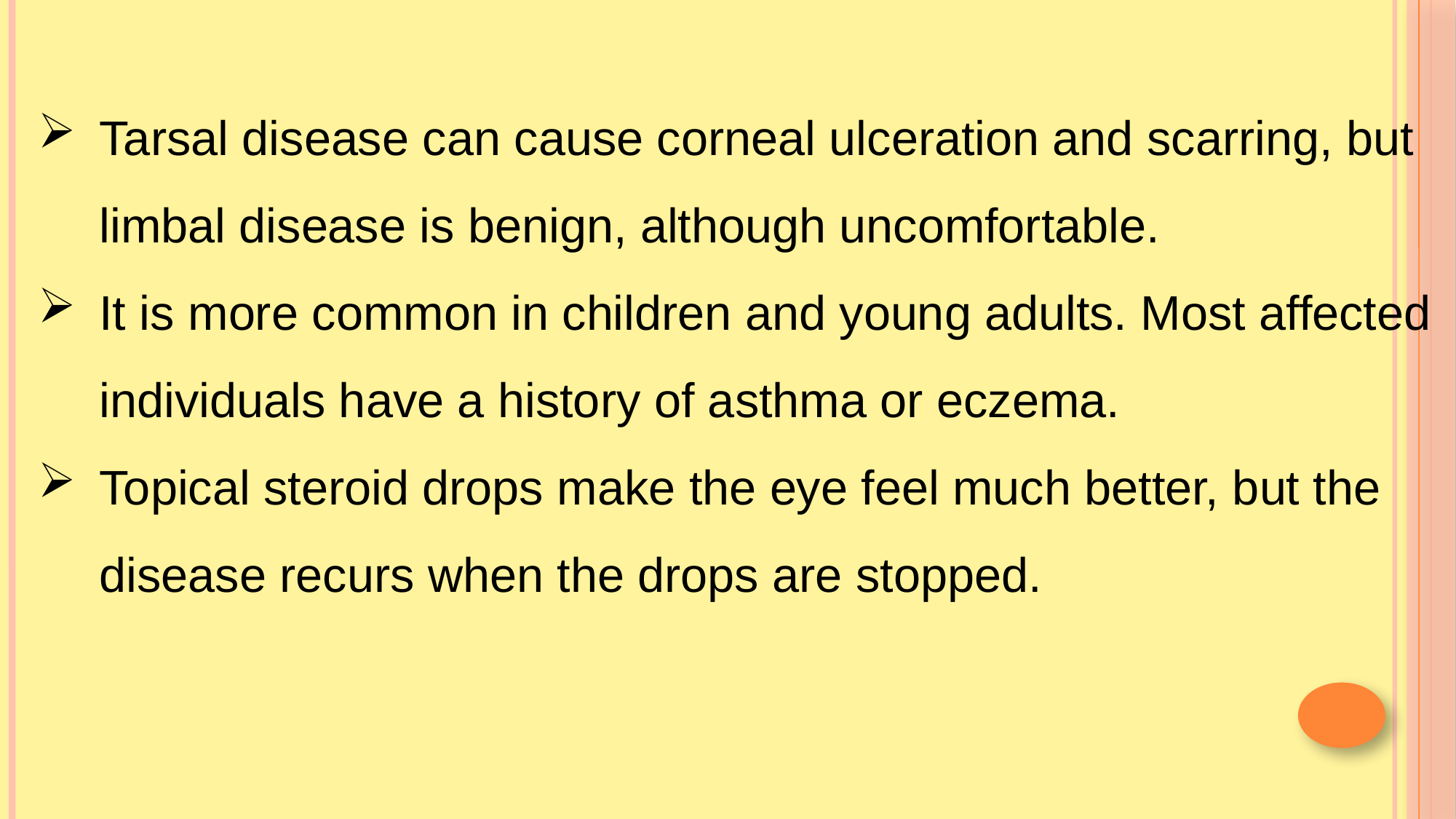

Tarsal disease can cause corneal ulceration and scarring, but limbal disease is benign, although uncomfortable.
It is more common in children and young adults. Most affected individuals have a history of asthma or eczema.
Topical steroid drops make the eye feel much better, but the disease recurs when the drops are stopped.